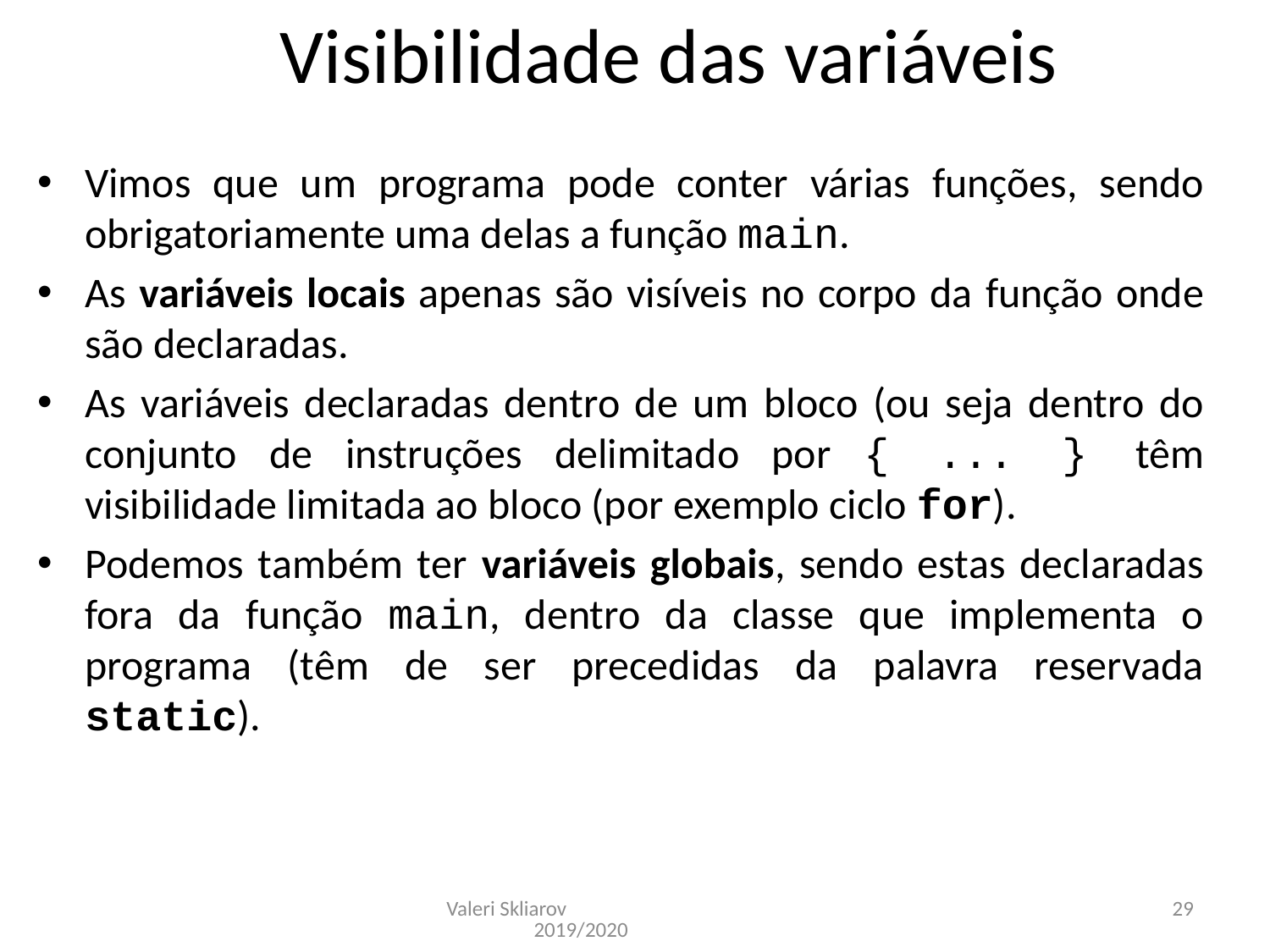

Visibilidade das variáveis
Vimos que um programa pode conter várias funções, sendo obrigatoriamente uma delas a função main.
As variáveis locais apenas são visíveis no corpo da função onde são declaradas.
As variáveis declaradas dentro de um bloco (ou seja dentro do conjunto de instruções delimitado por { ... } têm visibilidade limitada ao bloco (por exemplo ciclo for).
Podemos também ter variáveis globais, sendo estas declaradas fora da função main, dentro da classe que implementa o programa (têm de ser precedidas da palavra reservada static).
Valeri Skliarov                                                                      2019/2020
29